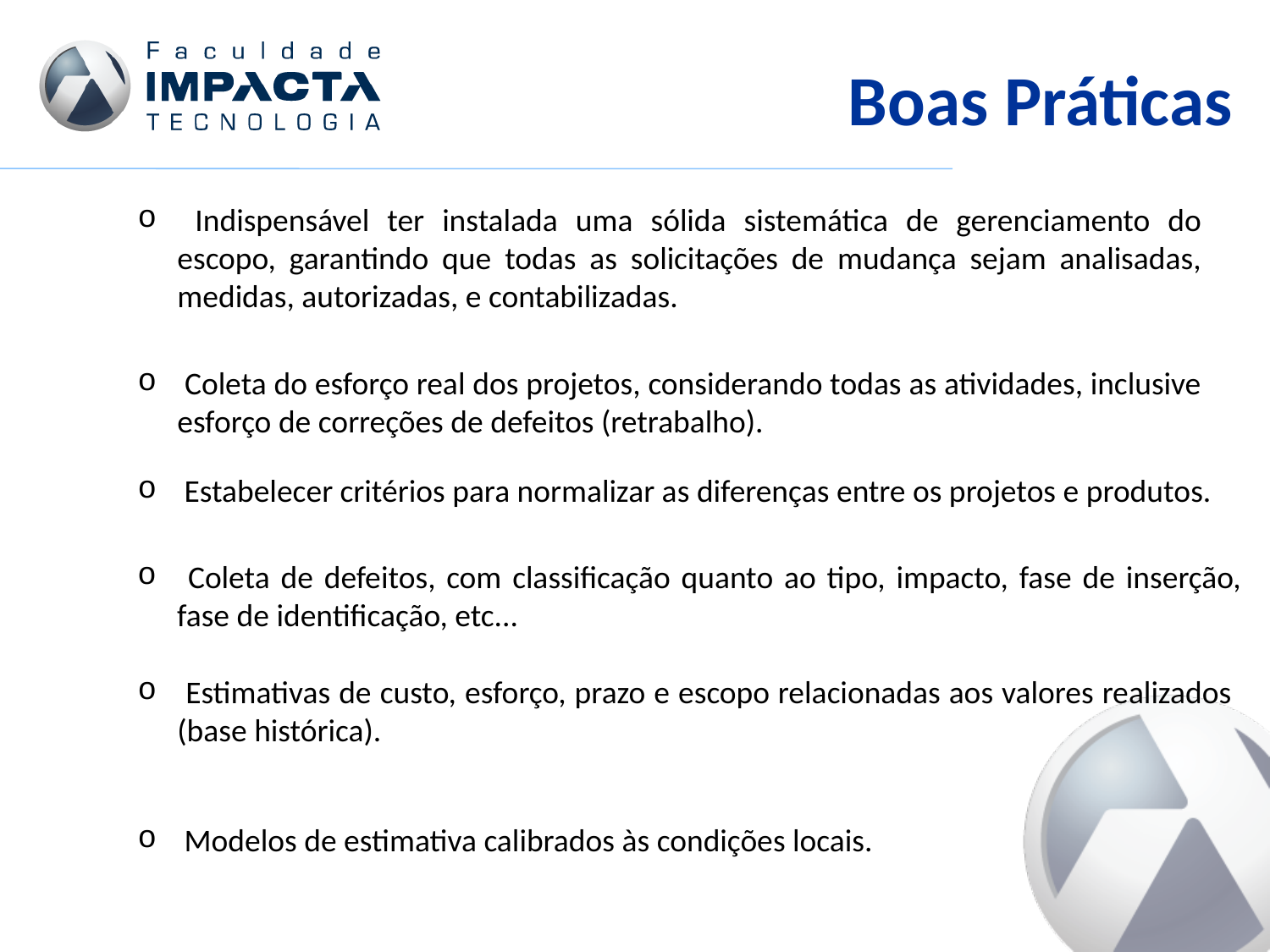

Boas Práticas

 Indispensável ter instalada uma sólida sistemática de gerenciamento do escopo, garantindo que todas as solicitações de mudança sejam analisadas, medidas, autorizadas, e contabilizadas.

 Coleta do esforço real dos projetos, considerando todas as atividades, inclusive esforço de correções de defeitos (retrabalho).

 Estabelecer critérios para normalizar as diferenças entre os projetos e produtos.

 Coleta de defeitos, com classificação quanto ao tipo, impacto, fase de inserção, fase de identificação, etc...

 Estimativas de custo, esforço, prazo e escopo relacionadas aos valores realizados (base histórica).

 Modelos de estimativa calibrados às condições locais.